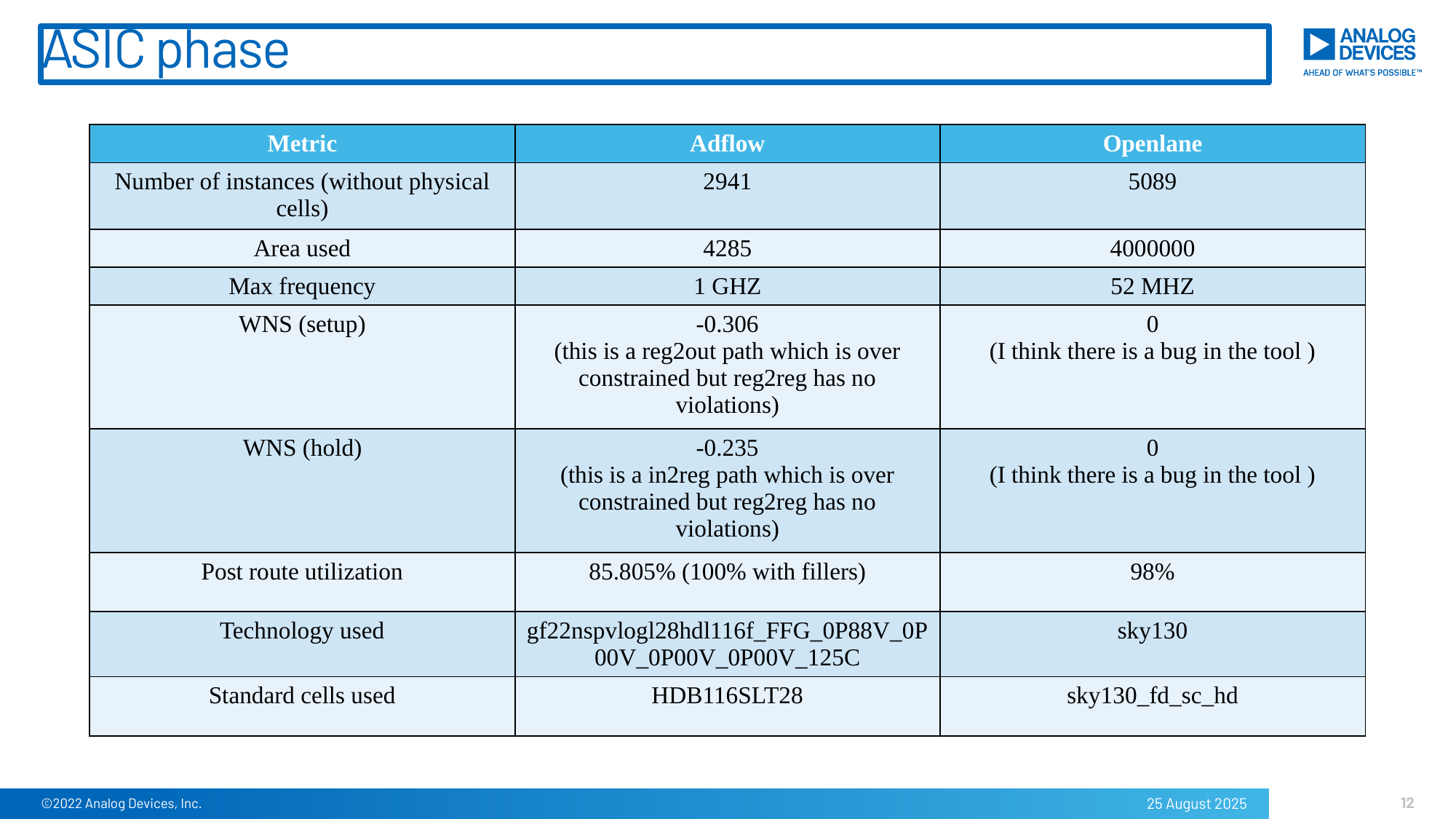

# ASIC phase
| Metric | Adflow | Openlane |
| --- | --- | --- |
| Number of instances (without physical cells) | 2941 | 5089 |
| Area used | 4285 | 4000000 |
| Max frequency | 1 GHZ | 52 MHZ |
| WNS (setup) | -0.306 (this is a reg2out path which is over constrained but reg2reg has no violations) | 0 (I think there is a bug in the tool ) |
| WNS (hold) | -0.235 (this is a in2reg path which is over constrained but reg2reg has no violations) | 0 (I think there is a bug in the tool ) |
| Post route utilization | 85.805% (100% with fillers) | 98% |
| Technology used | gf22nspvlogl28hdl116f\_FFG\_0P88V\_0P00V\_0P00V\_0P00V\_125C | sky130 |
| Standard cells used | HDB116SLT28 | sky130\_fd\_sc\_hd |
12
©2022 Analog Devices, Inc.
25 August 2025